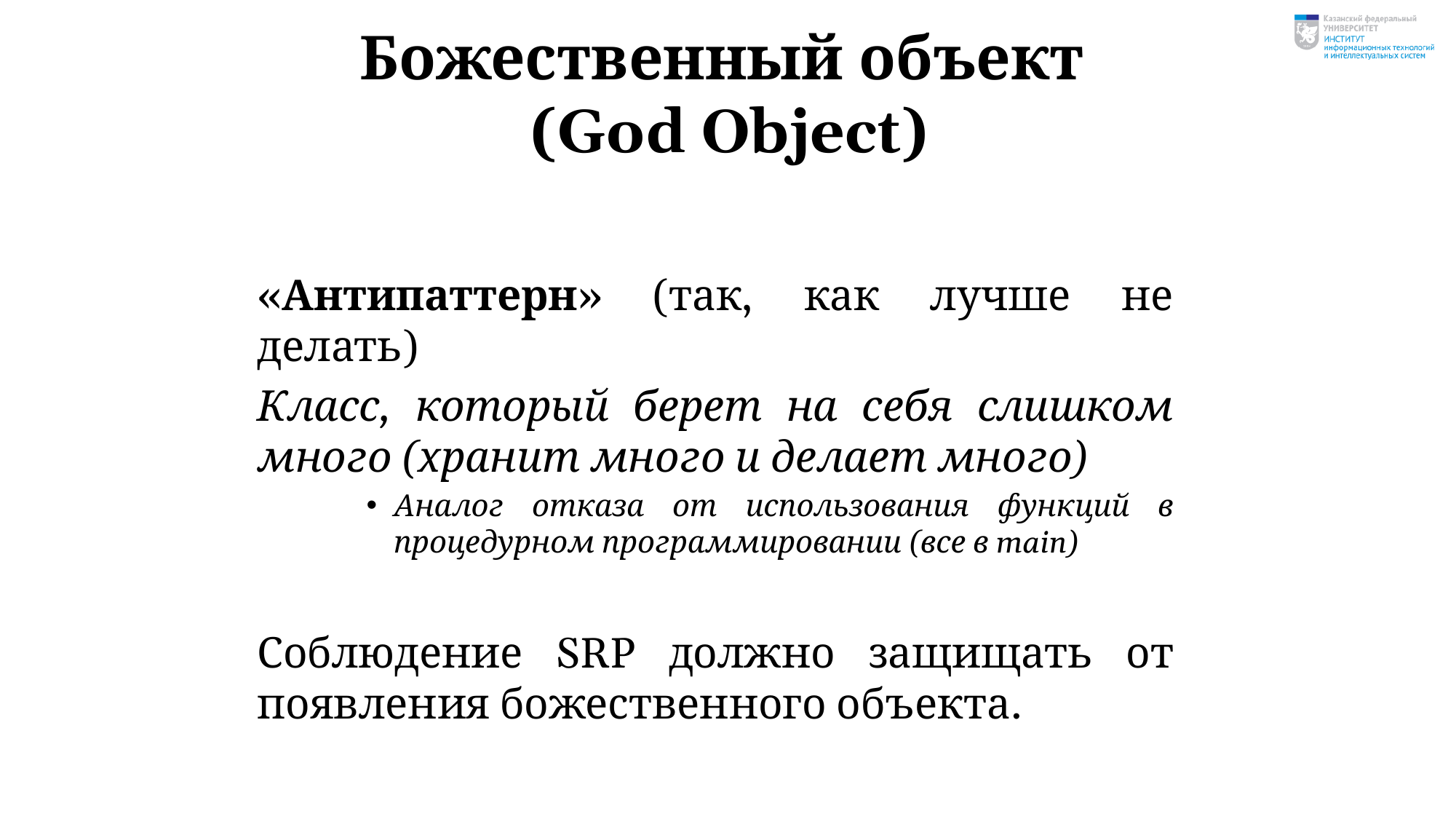

# Божественный объект (God Object)

«Антипаттерн» (так, как лучше не делать)
Класс, который берет на себя слишком много (хранит много и делает много)
Аналог отказа от использования функций в процедурном программировании (все в main)

Соблюдение SRP должно защищать от появления божественного объекта.